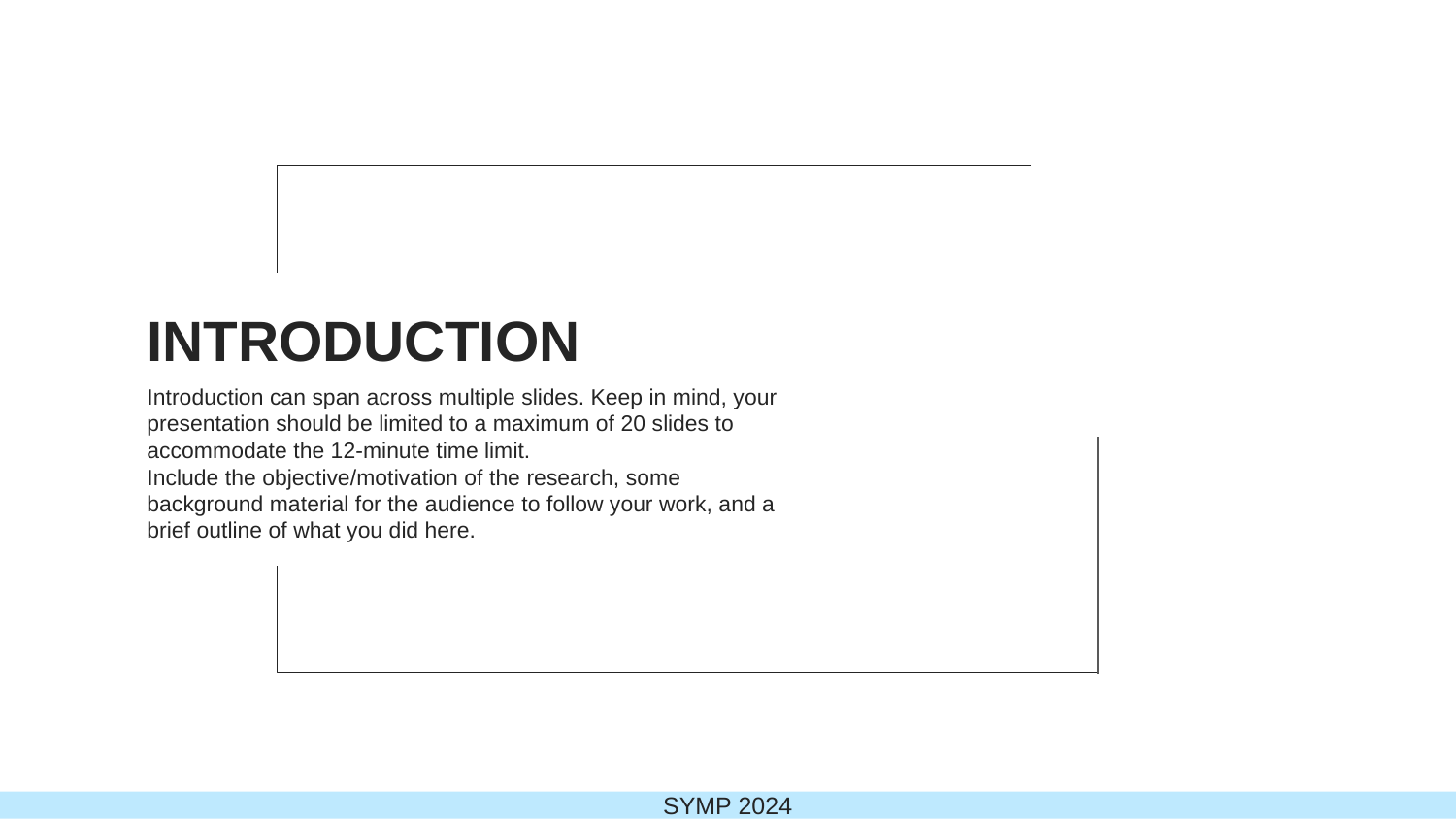

# INTRODUCTION

Introduction can span across multiple slides. Keep in mind, your presentation should be limited to a maximum of 20 slides to accommodate the 12-minute time limit.
Include the objective/motivation of the research, some background material for the audience to follow your work, and a brief outline of what you did here.